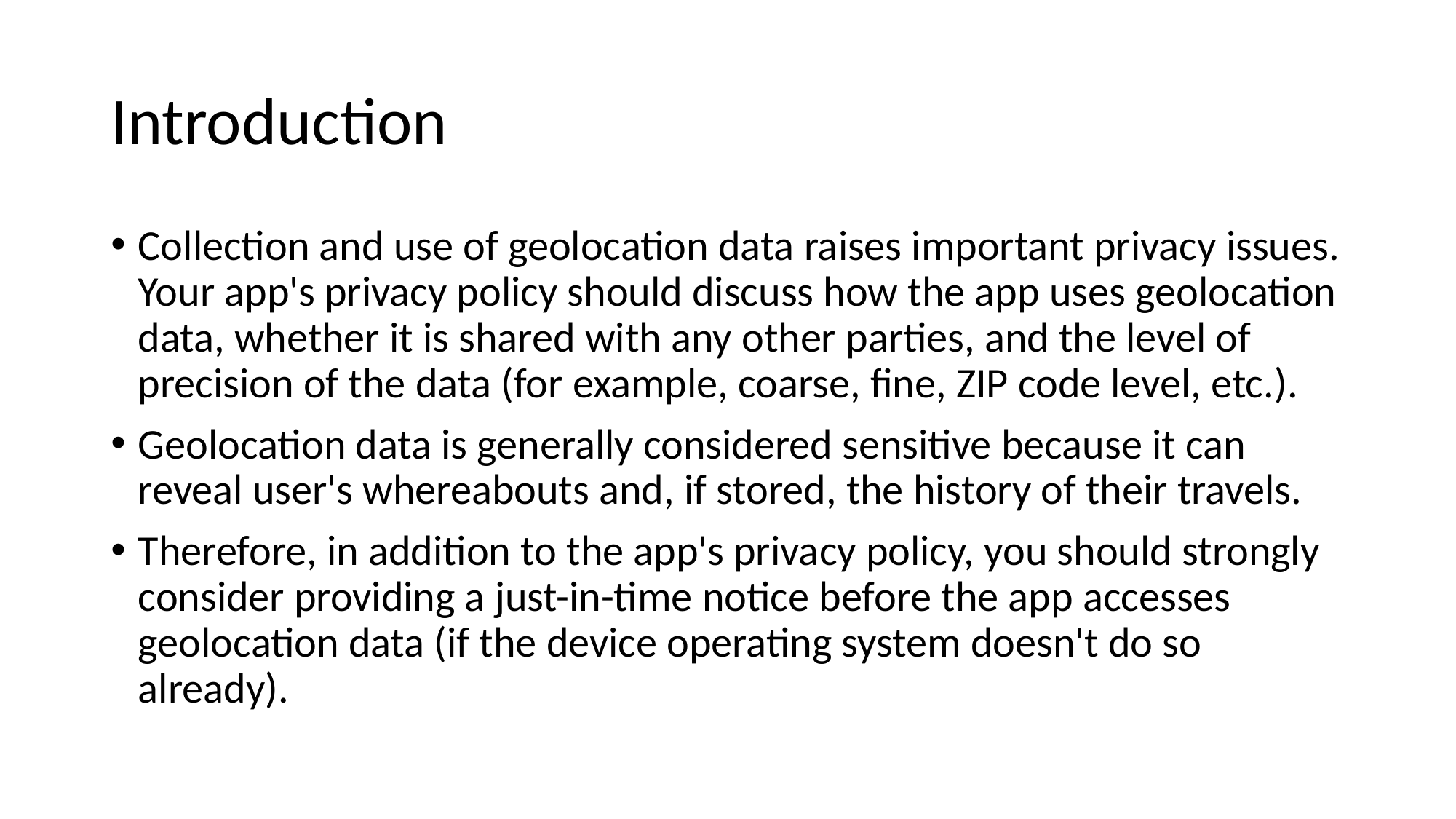

# Introduction
Collection and use of geolocation data raises important privacy issues. Your app's privacy policy should discuss how the app uses geolocation data, whether it is shared with any other parties, and the level of precision of the data (for example, coarse, fine, ZIP code level, etc.).
Geolocation data is generally considered sensitive because it can reveal user's whereabouts and, if stored, the history of their travels.
Therefore, in addition to the app's privacy policy, you should strongly consider providing a just-in-time notice before the app accesses geolocation data (if the device operating system doesn't do so already).